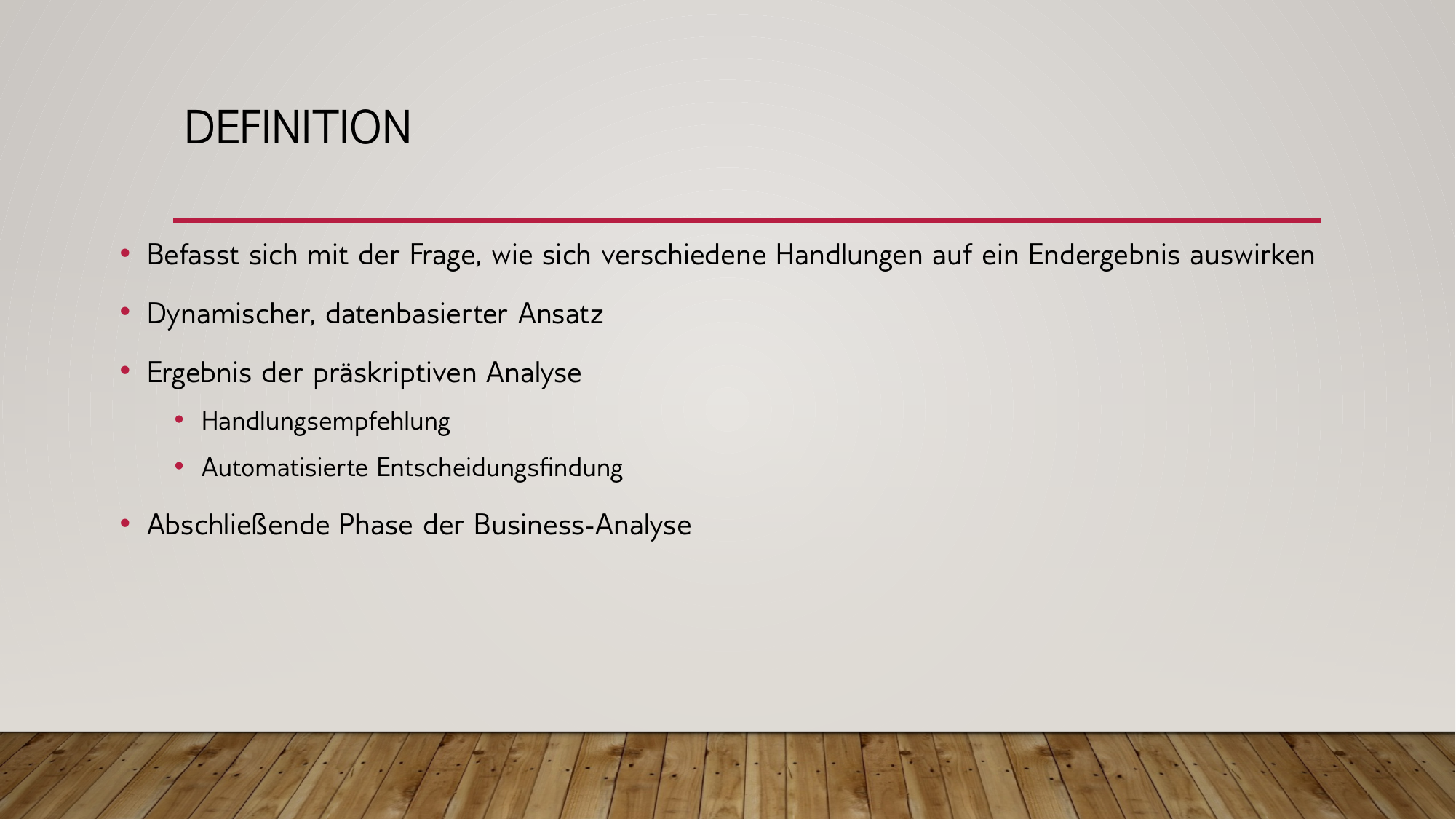

# Definition
Befasst sich mit der Frage, wie sich verschiedene Handlungen auf ein Endergebnis auswirken
Dynamischer, datenbasierter Ansatz
Ergebnis der präskriptiven Analyse
Handlungsempfehlung
Automatisierte Entscheidungsfindung
Abschließende Phase der Business-Analyse